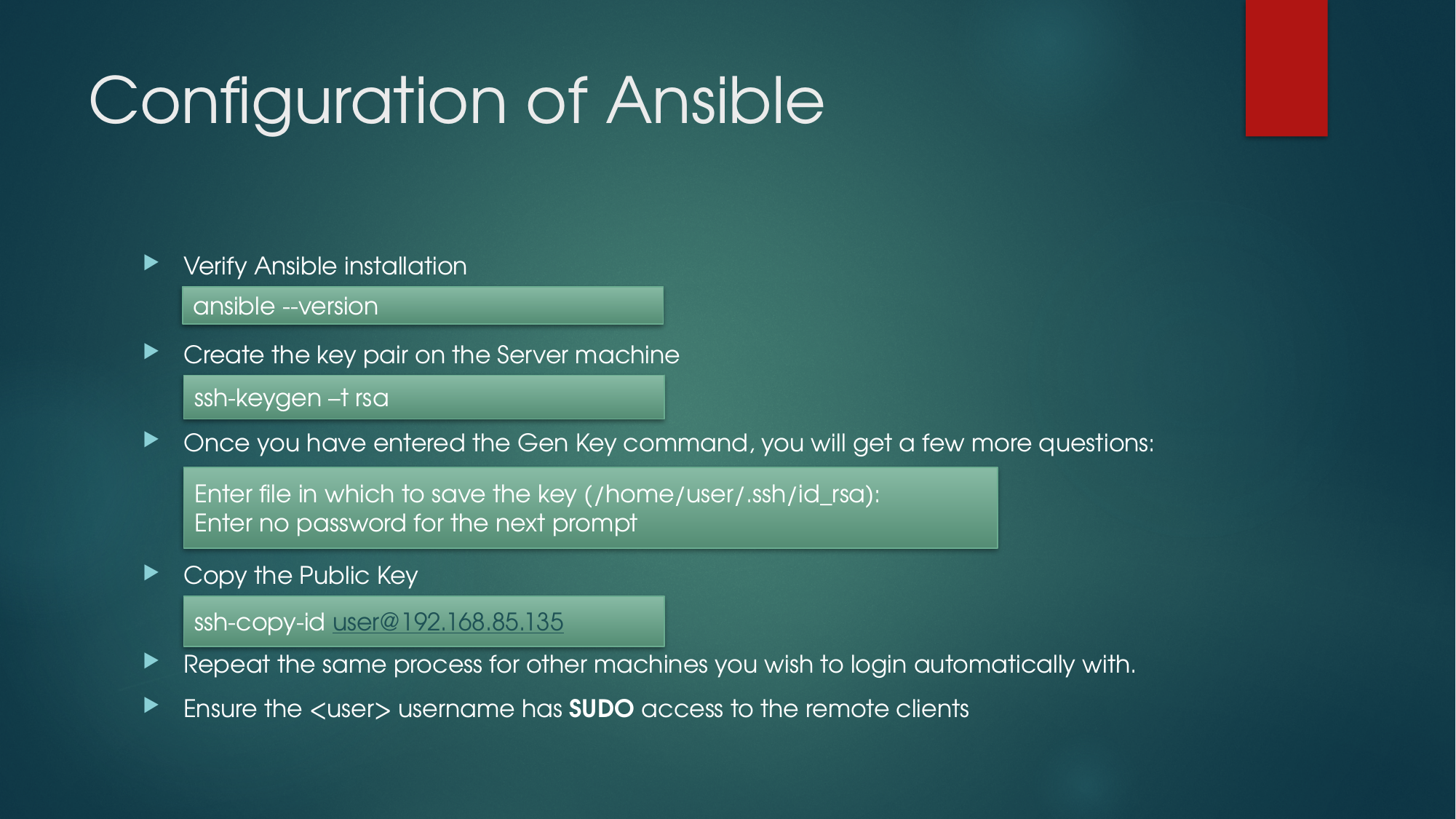

# Configuration of Ansible
Verify Ansible installation

Create the key pair on the Server machine

Once you have entered the Gen Key command, you will get a few more questions:

Copy the Public Key

Repeat the same process for other machines you wish to login automatically with.
Ensure the <user> username has SUDO access to the remote clients

ansible --version

ssh-keygen –t rsa

Enter file in which to save the key (/home/user/.ssh/id_rsa):
Enter no password for the next prompt

ssh-copy-id user@192.168.85.135